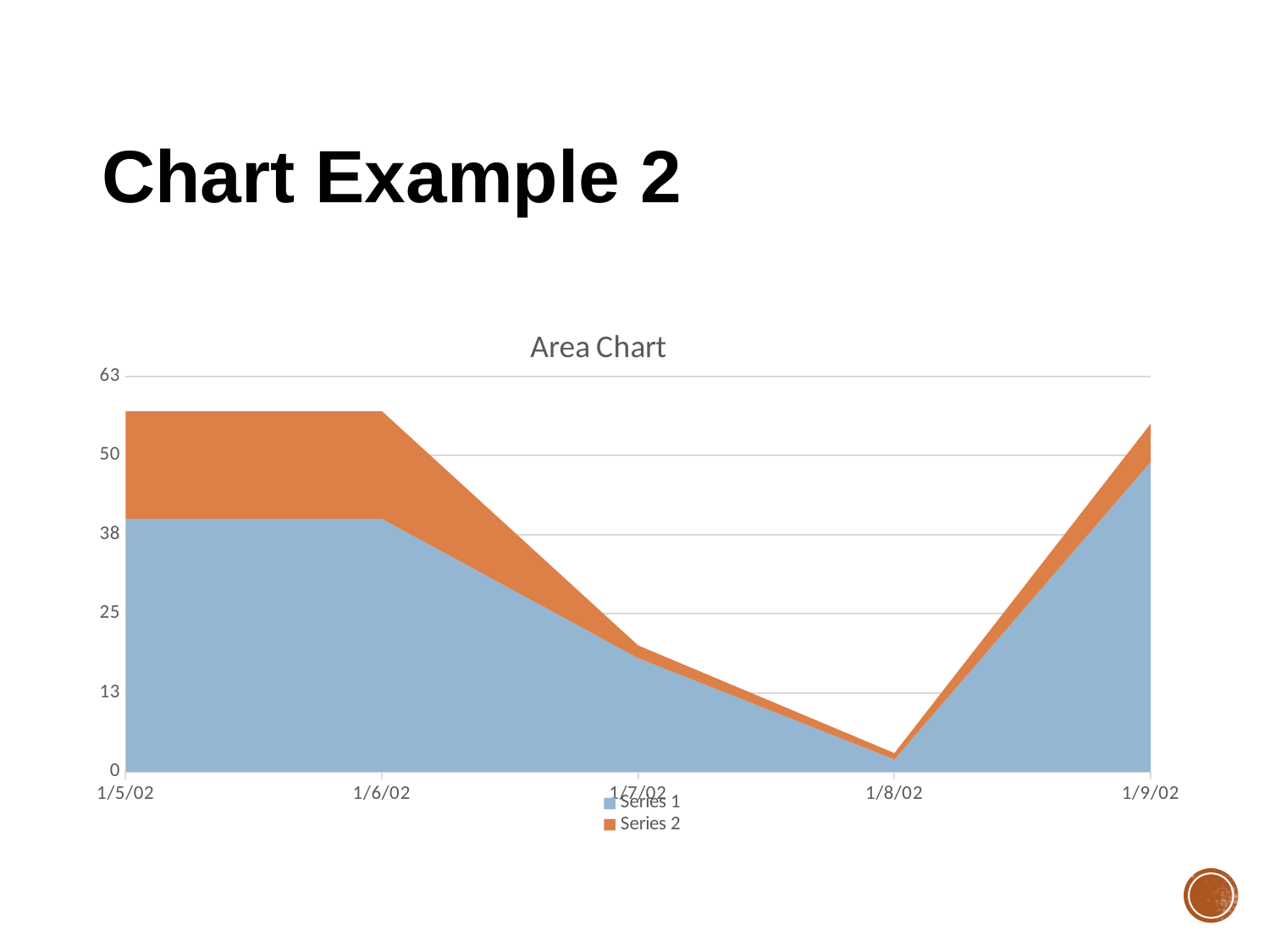

# Chart Example 2

### Chart: Area Chart

| Category | Series 1 | Series 2 |
|---|---|---|
| 1/5/02 | 40.0 | 17.0 |
| 1/6/02 | 40.0 | 17.0 |
| 1/7/02 | 18.0 | 2.0 |
| 1/8/02 | 2.0 | 1.0 |
| 1/9/02 | 49.0 | 6.0 |